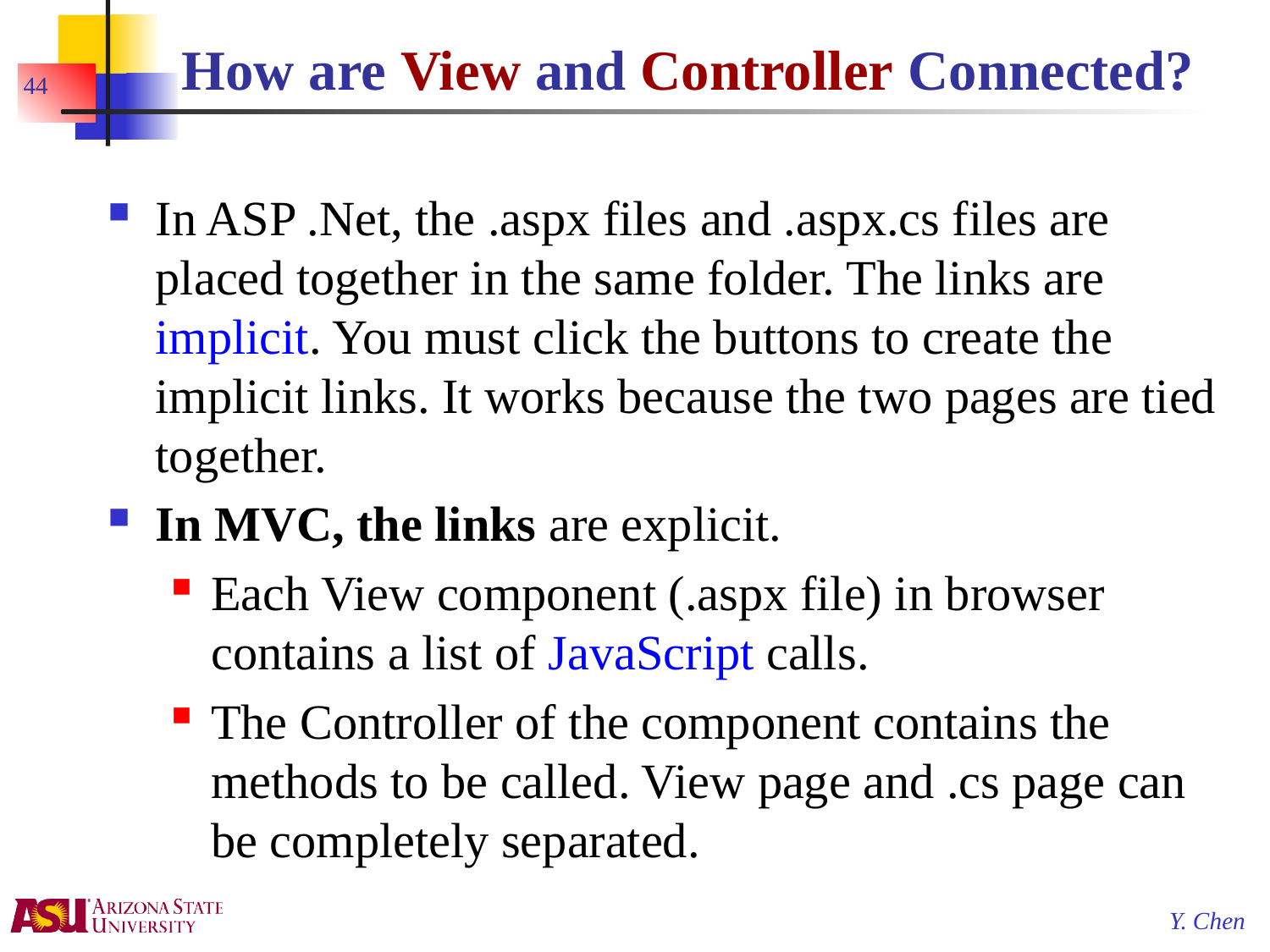

# How are View and Controller Connected?
44
In ASP .Net, the .aspx files and .aspx.cs files are placed together in the same folder. The links are implicit. You must click the buttons to create the implicit links. It works because the two pages are tied together.
In MVC, the links are explicit.
Each View component (.aspx file) in browser contains a list of JavaScript calls.
The Controller of the component contains the methods to be called. View page and .cs page can be completely separated.